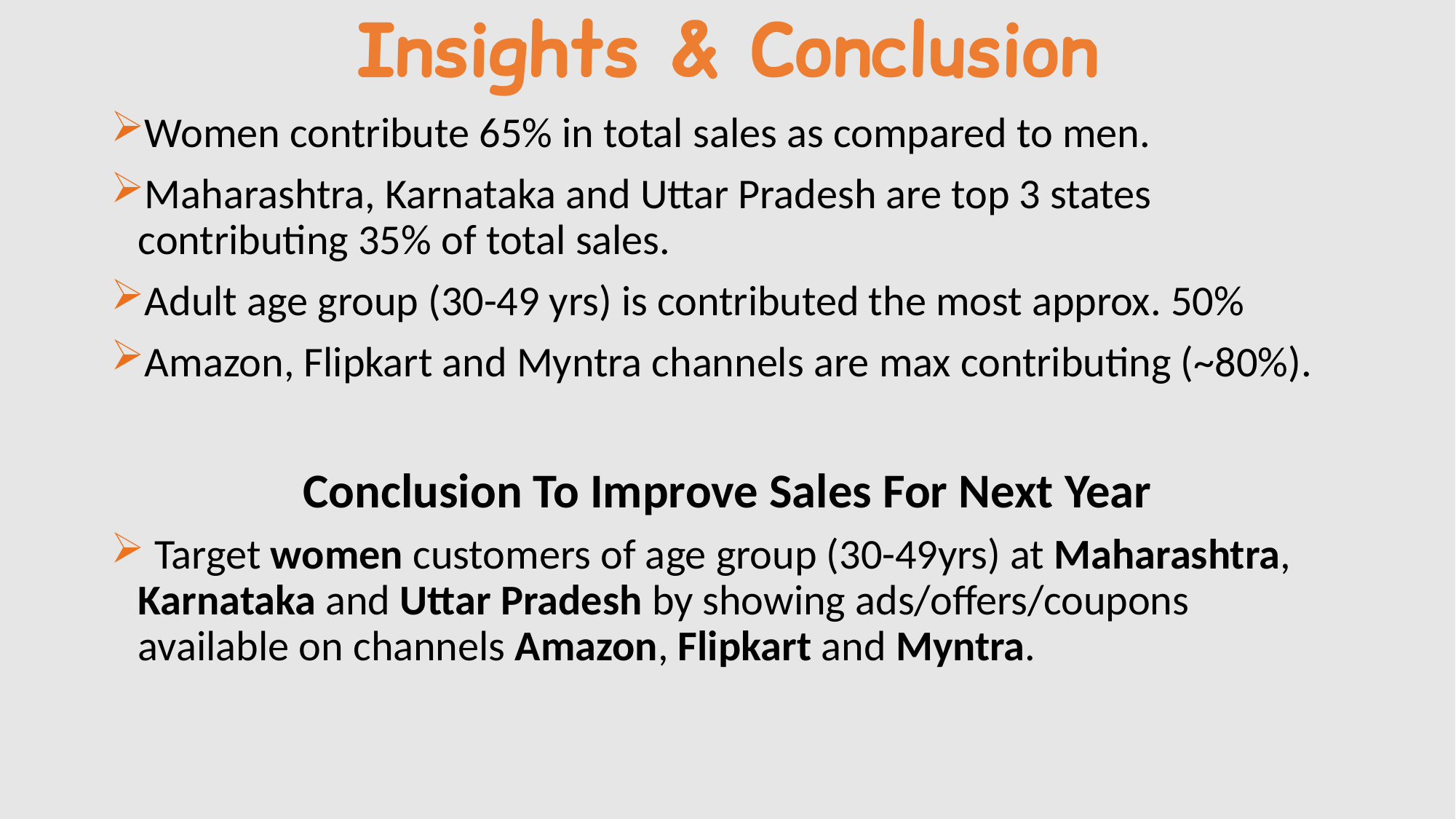

# Insights & Conclusion
Women contribute 65% in total sales as compared to men.
Maharashtra, Karnataka and Uttar Pradesh are top 3 states contributing 35% of total sales.
Adult age group (30-49 yrs) is contributed the most approx. 50%
Amazon, Flipkart and Myntra channels are max contributing (~80%).
Conclusion To Improve Sales For Next Year
 Target women customers of age group (30-49yrs) at Maharashtra, Karnataka and Uttar Pradesh by showing ads/offers/coupons available on channels Amazon, Flipkart and Myntra.